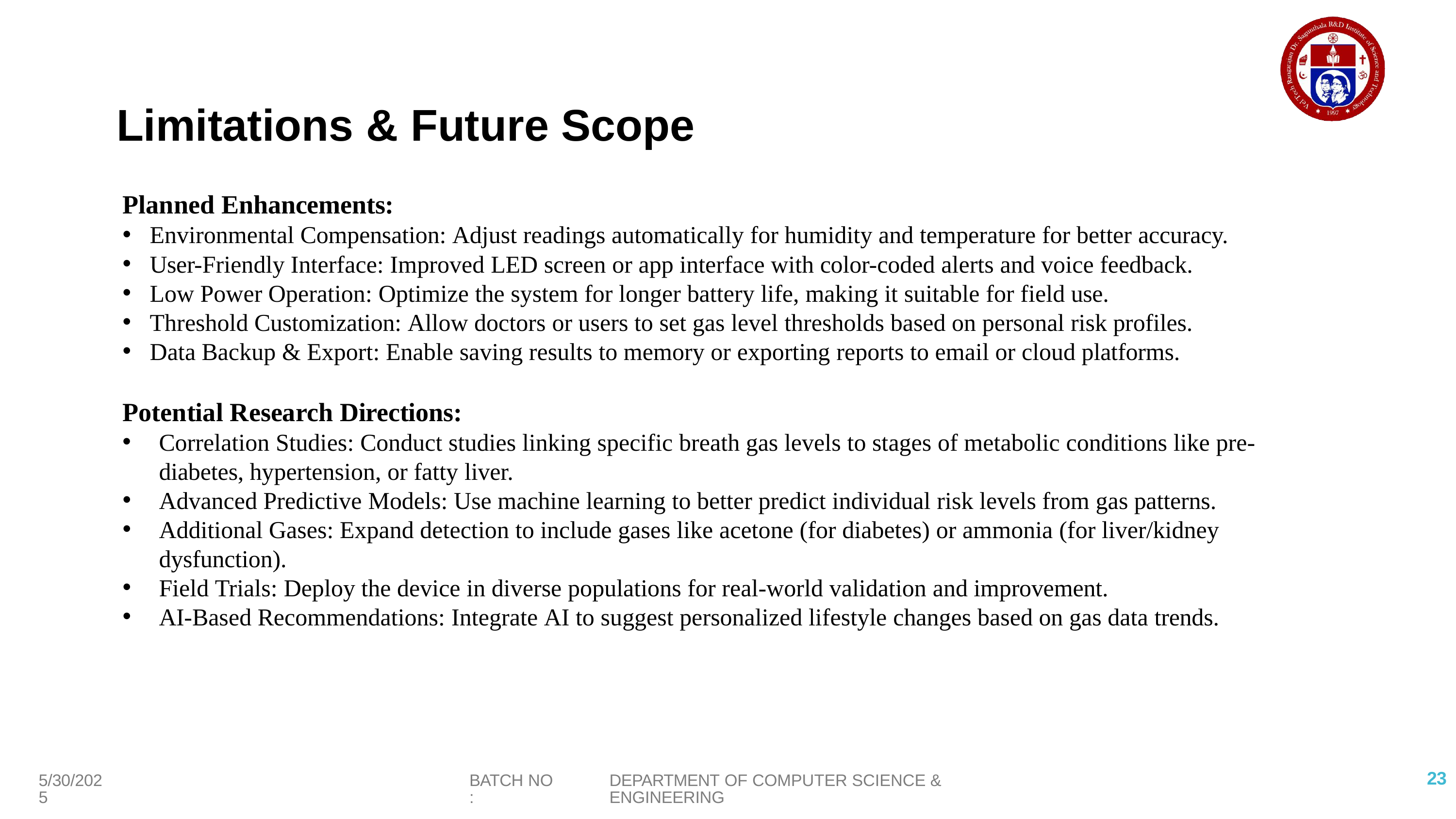

# Limitations & Future Scope
Planned Enhancements:
Environmental Compensation: Adjust readings automatically for humidity and temperature for better accuracy.
User-Friendly Interface: Improved LED screen or app interface with color-coded alerts and voice feedback.
Low Power Operation: Optimize the system for longer battery life, making it suitable for field use.
Threshold Customization: Allow doctors or users to set gas level thresholds based on personal risk profiles.
Data Backup & Export: Enable saving results to memory or exporting reports to email or cloud platforms.

Potential Research Directions:
Correlation Studies: Conduct studies linking specific breath gas levels to stages of metabolic conditions like pre-diabetes, hypertension, or fatty liver.
Advanced Predictive Models: Use machine learning to better predict individual risk levels from gas patterns.
Additional Gases: Expand detection to include gases like acetone (for diabetes) or ammonia (for liver/kidney dysfunction).
Field Trials: Deploy the device in diverse populations for real-world validation and improvement.
AI-Based Recommendations: Integrate AI to suggest personalized lifestyle changes based on gas data trends.
23
5/30/2025
BATCH NO :
DEPARTMENT OF COMPUTER SCIENCE & ENGINEERING